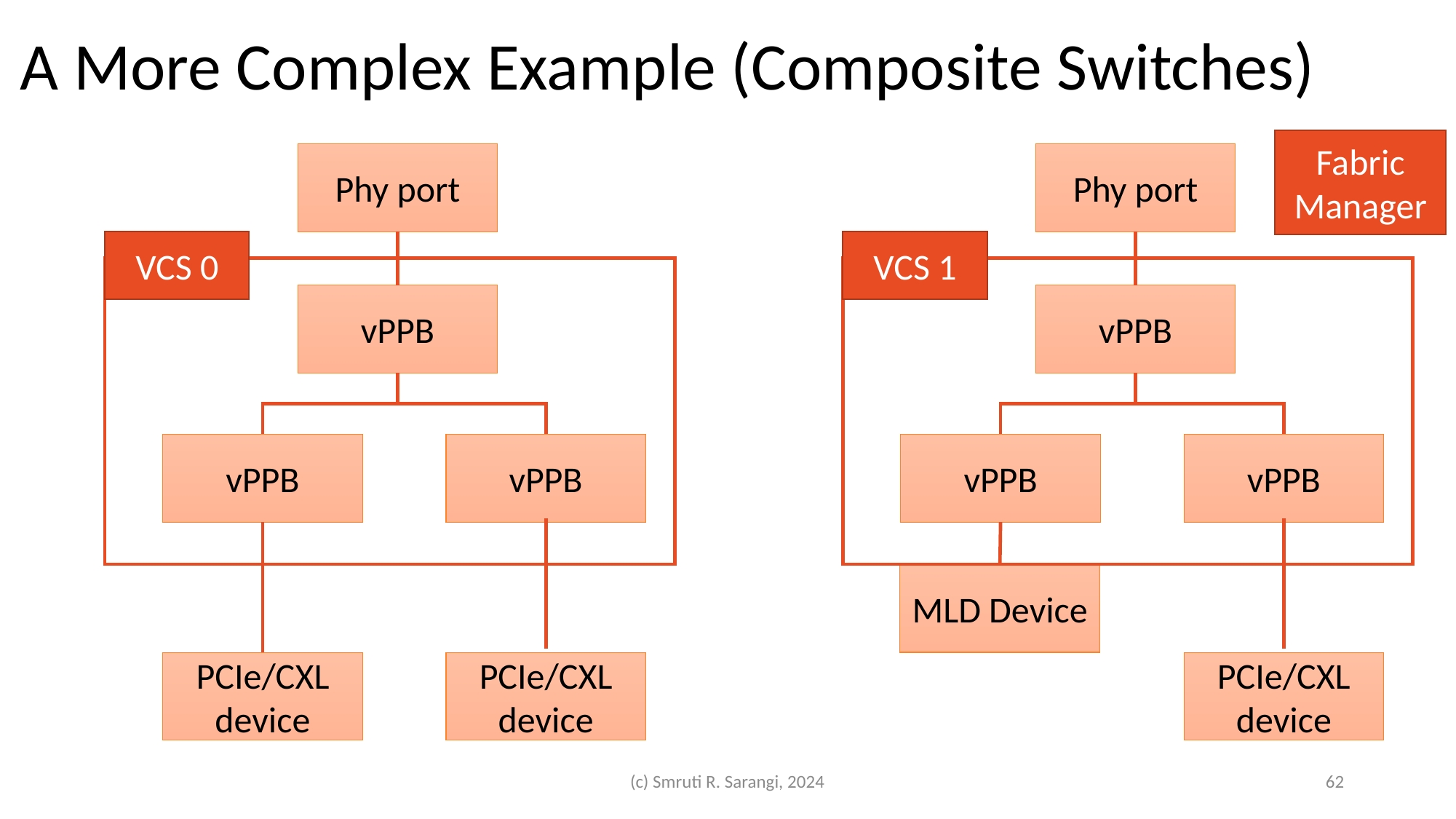

# A More Complex Example (Composite Switches)
Fabric Manager
Phy port
Phy port
VCS 0
VCS 1

vPPB
vPPB
vPPB
vPPB
vPPB
vPPB
MLD Device
PCIe/CXL device
PCIe/CXL device
PCIe/CXL device
(c) Smruti R. Sarangi, 2024
62